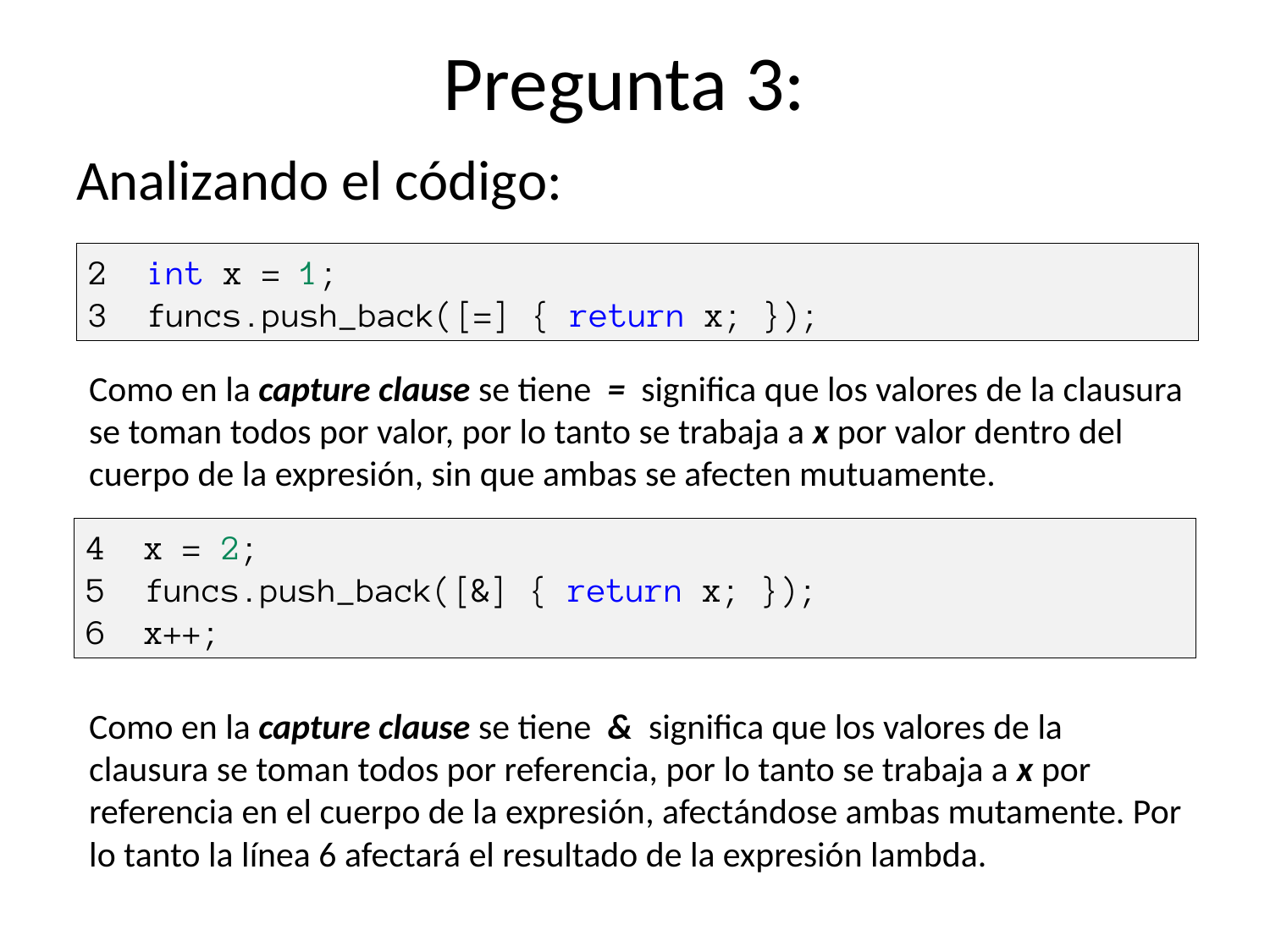

# Pregunta 3:
Analizando el código:
2  int x = 1;
3  funcs.push_back([=] { return x; });
Como en la capture clause se tiene  =  significa que los valores de la clausura se toman todos por valor, por lo tanto se trabaja a x por valor dentro del cuerpo de la expresión, sin que ambas se afecten mutuamente.
4  x = 2;
5  funcs.push_back([&] { return x; });
6  x++;
Como en la capture clause se tiene  &  significa que los valores de la clausura se toman todos por referencia, por lo tanto se trabaja a x por referencia en el cuerpo de la expresión, afectándose ambas mutamente. Por lo tanto la línea 6 afectará el resultado de la expresión lambda.